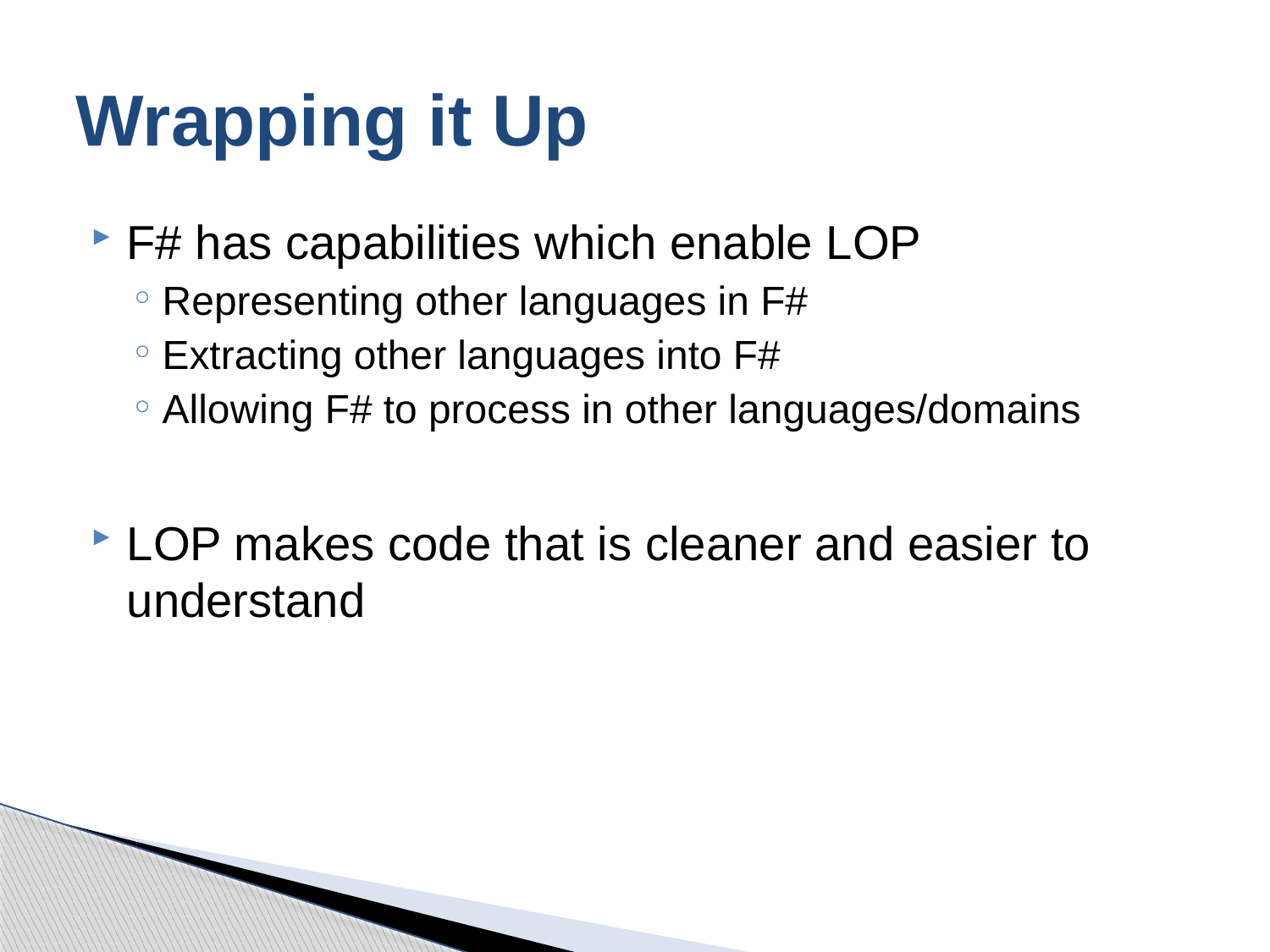

# Wrapping it Up
F# has capabilities which enable LOP
Representing other languages in F#
Extracting other languages into F#
Allowing F# to process in other languages/domains

LOP makes code that is cleaner and easier to understand